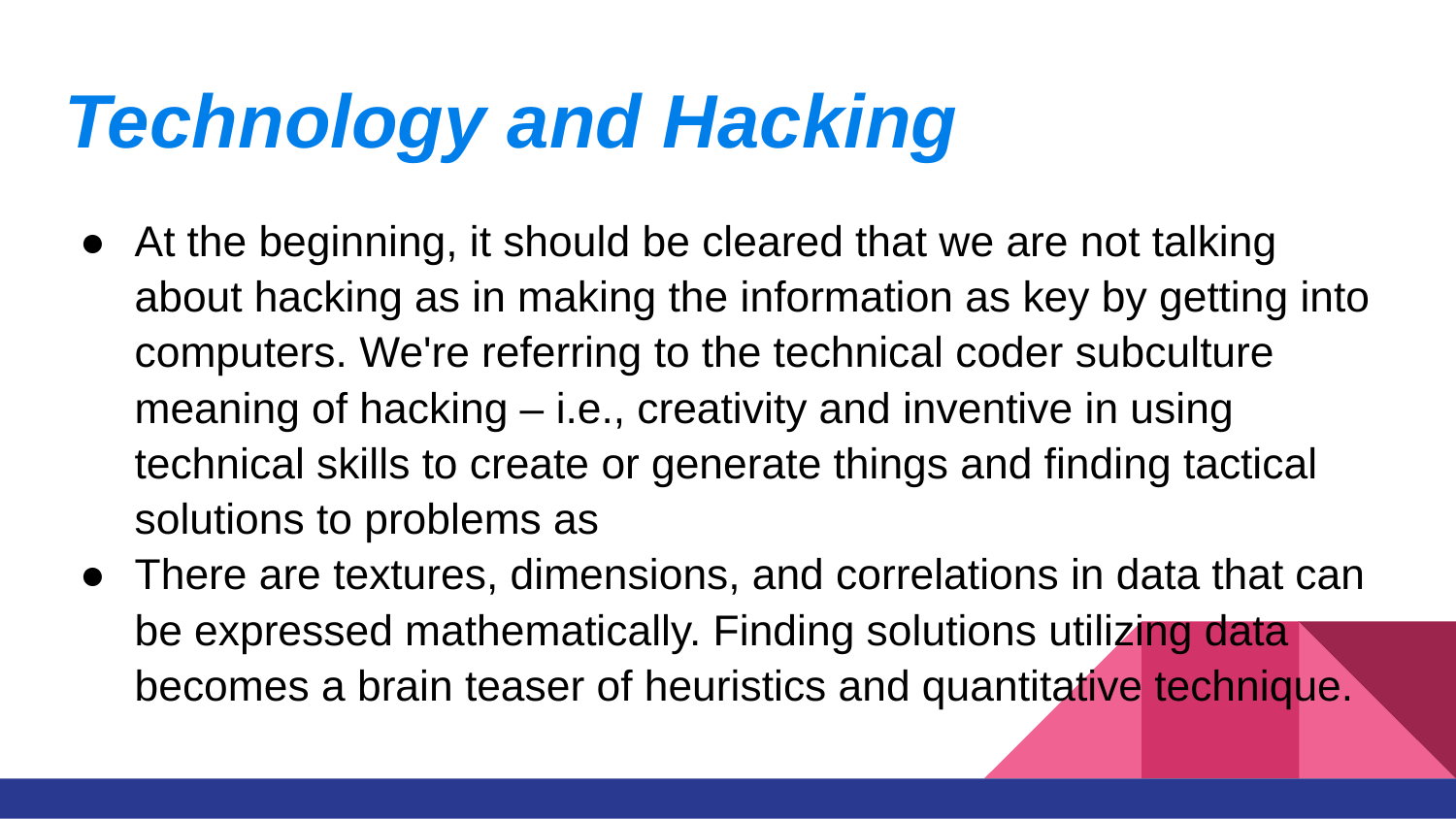

# Technology and Hacking
At the beginning, it should be cleared that we are not talking about hacking as in making the information as key by getting into computers. We're referring to the technical coder subculture meaning of hacking – i.e., creativity and inventive in using technical skills to create or generate things and finding tactical solutions to problems as
There are textures, dimensions, and correlations in data that can be expressed mathematically. Finding solutions utilizing data becomes a brain teaser of heuristics and quantitative technique.